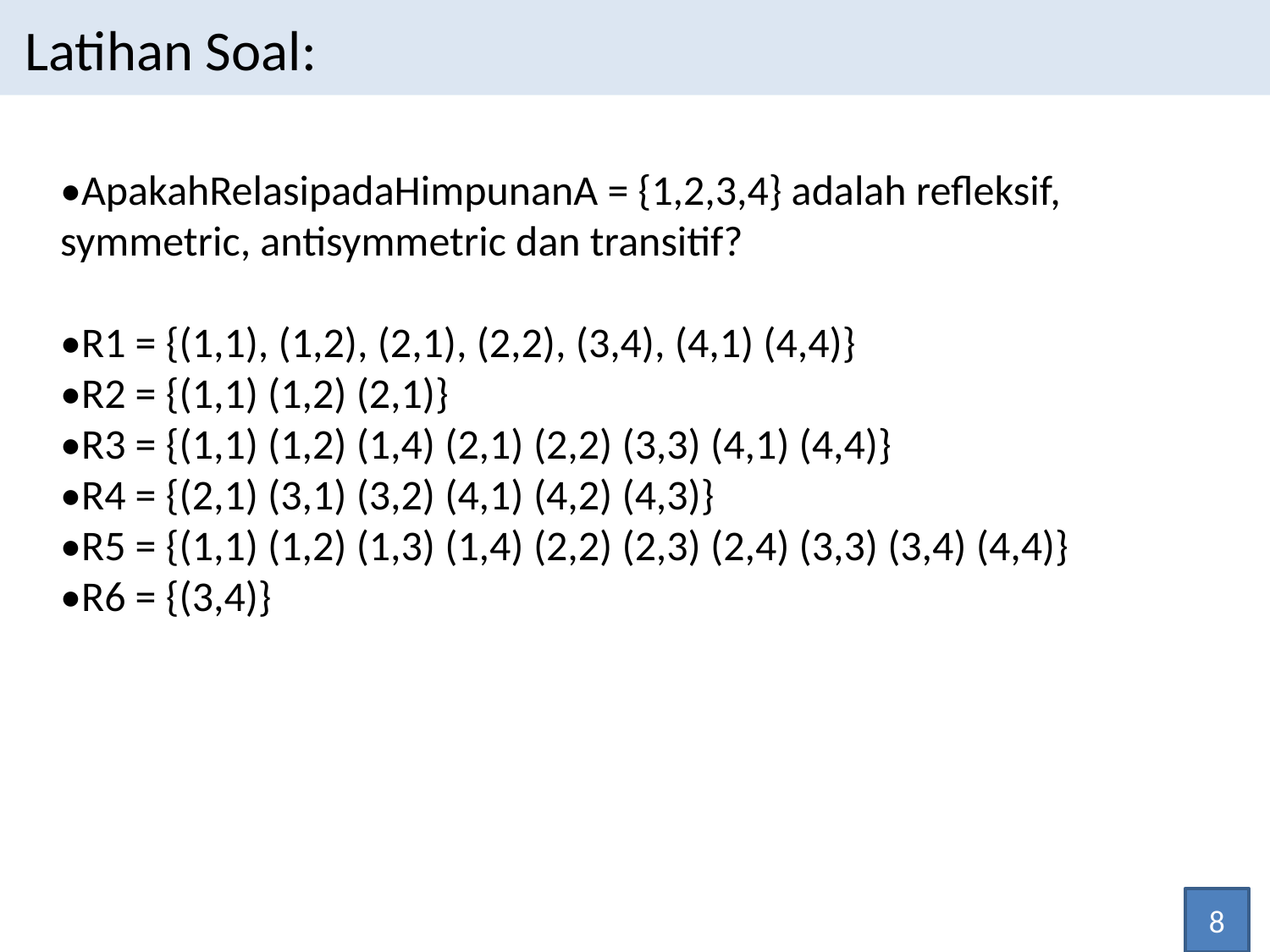

Latihan Soal:

•ApakahRelasipadaHimpunanA = {1,2,3,4} adalah refleksif, symmetric, antisymmetric dan transitif?

•R1 = {(1,1), (1,2), (2,1), (2,2), (3,4), (4,1) (4,4)}
•R2 = {(1,1) (1,2) (2,1)}
•R3 = {(1,1) (1,2) (1,4) (2,1) (2,2) (3,3) (4,1) (4,4)}
•R4 = {(2,1) (3,1) (3,2) (4,1) (4,2) (4,3)}
•R5 = {(1,1) (1,2) (1,3) (1,4) (2,2) (2,3) (2,4) (3,3) (3,4) (4,4)}
•R6 = {(3,4)}
8